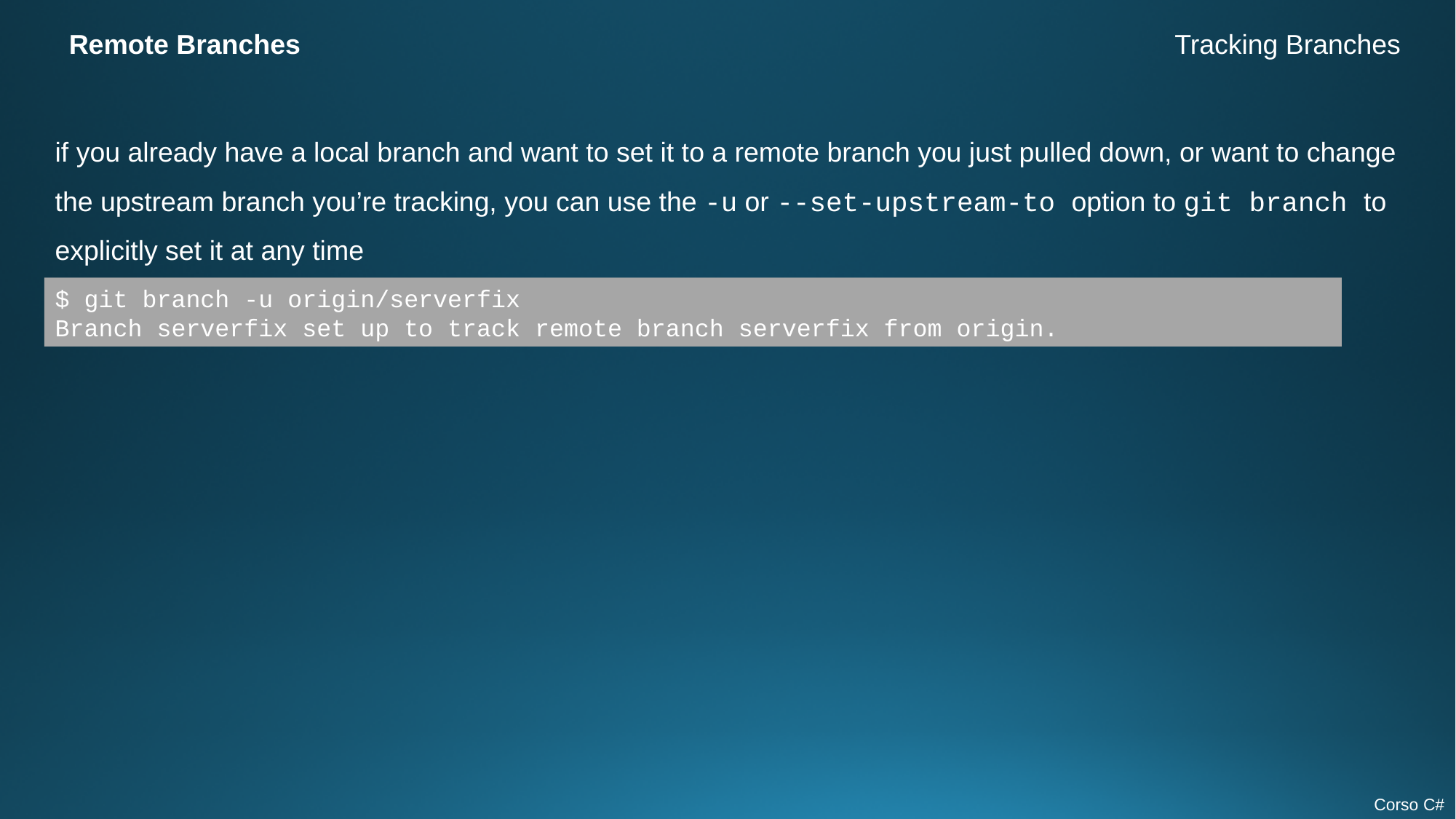

Remote Branches
Tracking Branches
if you already have a local branch and want to set it to a remote branch you just pulled down, or want to change the upstream branch you’re tracking, you can use the -u or --set-upstream-to option to git branch to explicitly set it at any time
$ git branch -u origin/serverfix
Branch serverfix set up to track remote branch serverfix from origin.
Corso C#